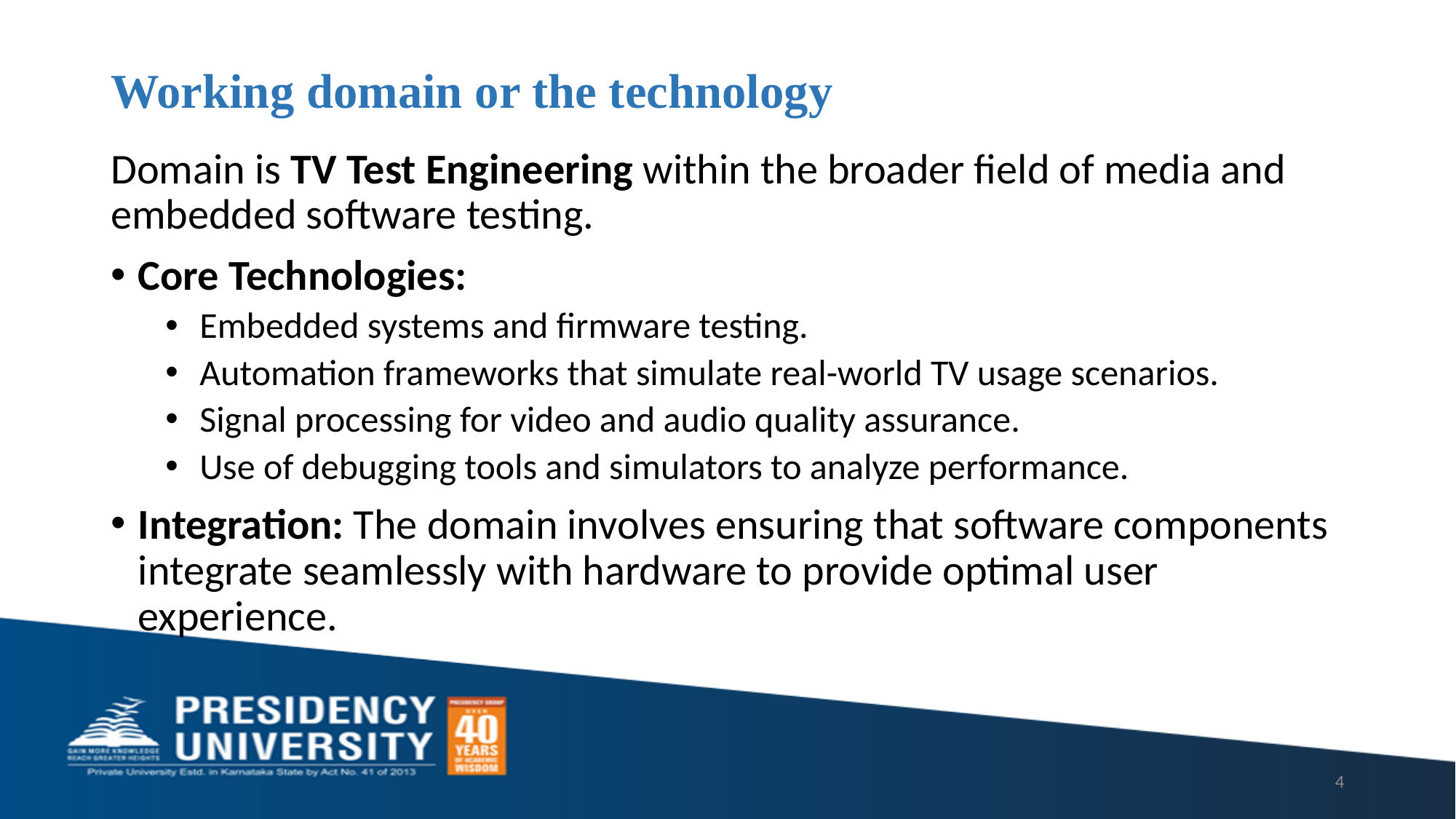

# Working domain or the technology
Domain is TV Test Engineering within the broader field of media and embedded software testing.
Core Technologies:
Embedded systems and firmware testing.
Automation frameworks that simulate real-world TV usage scenarios.
Signal processing for video and audio quality assurance.
Use of debugging tools and simulators to analyze performance.
Integration: The domain involves ensuring that software components integrate seamlessly with hardware to provide optimal user experience.
4